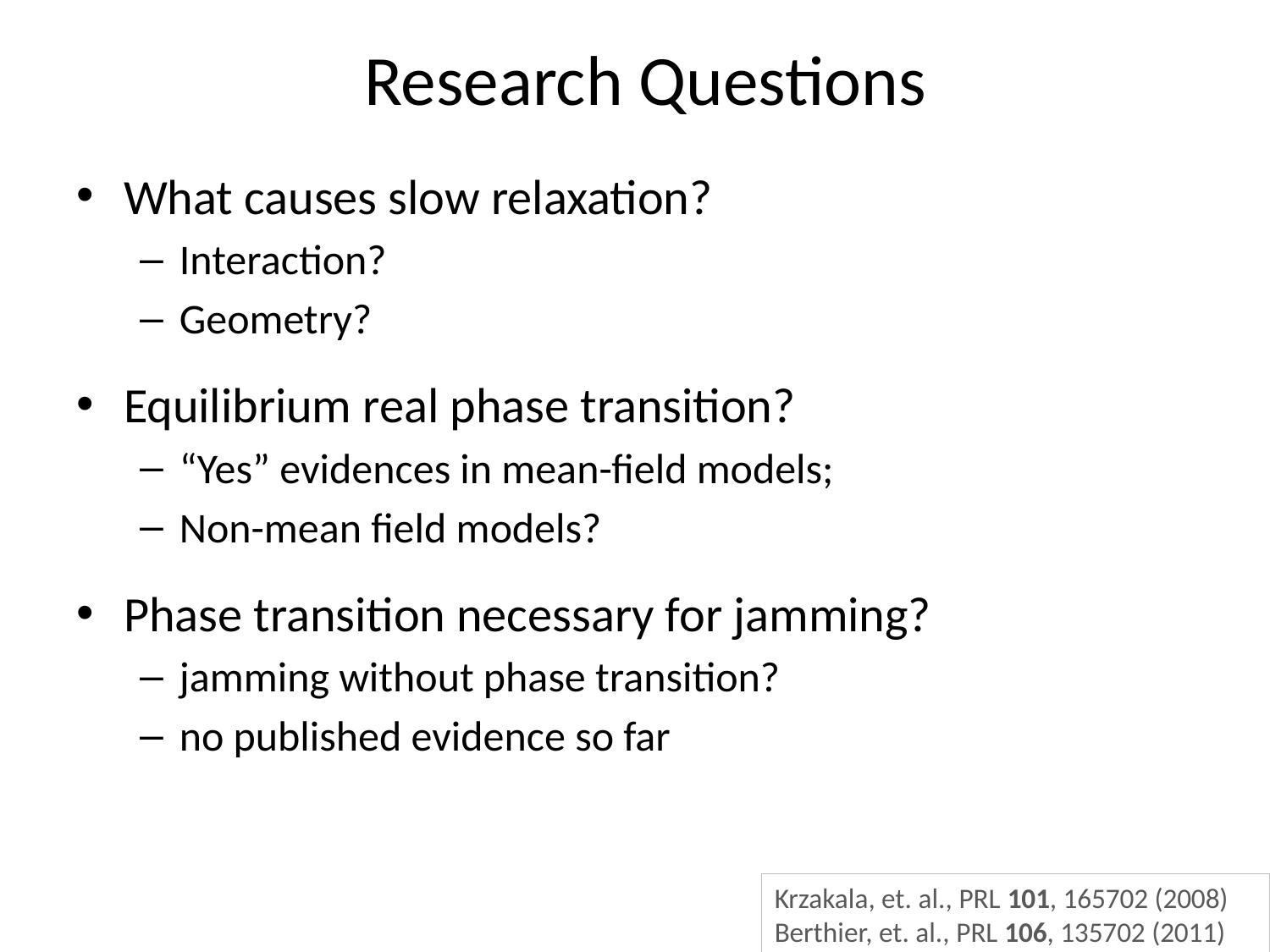

# Research Questions
What causes slow relaxation?
Interaction?
Geometry?
Equilibrium real phase transition?
“Yes” evidences in mean-field models;
Non-mean field models?
Phase transition necessary for jamming?
jamming without phase transition?
no published evidence so far
Krzakala, et. al., PRL 101, 165702 (2008)
Berthier, et. al., PRL 106, 135702 (2011)